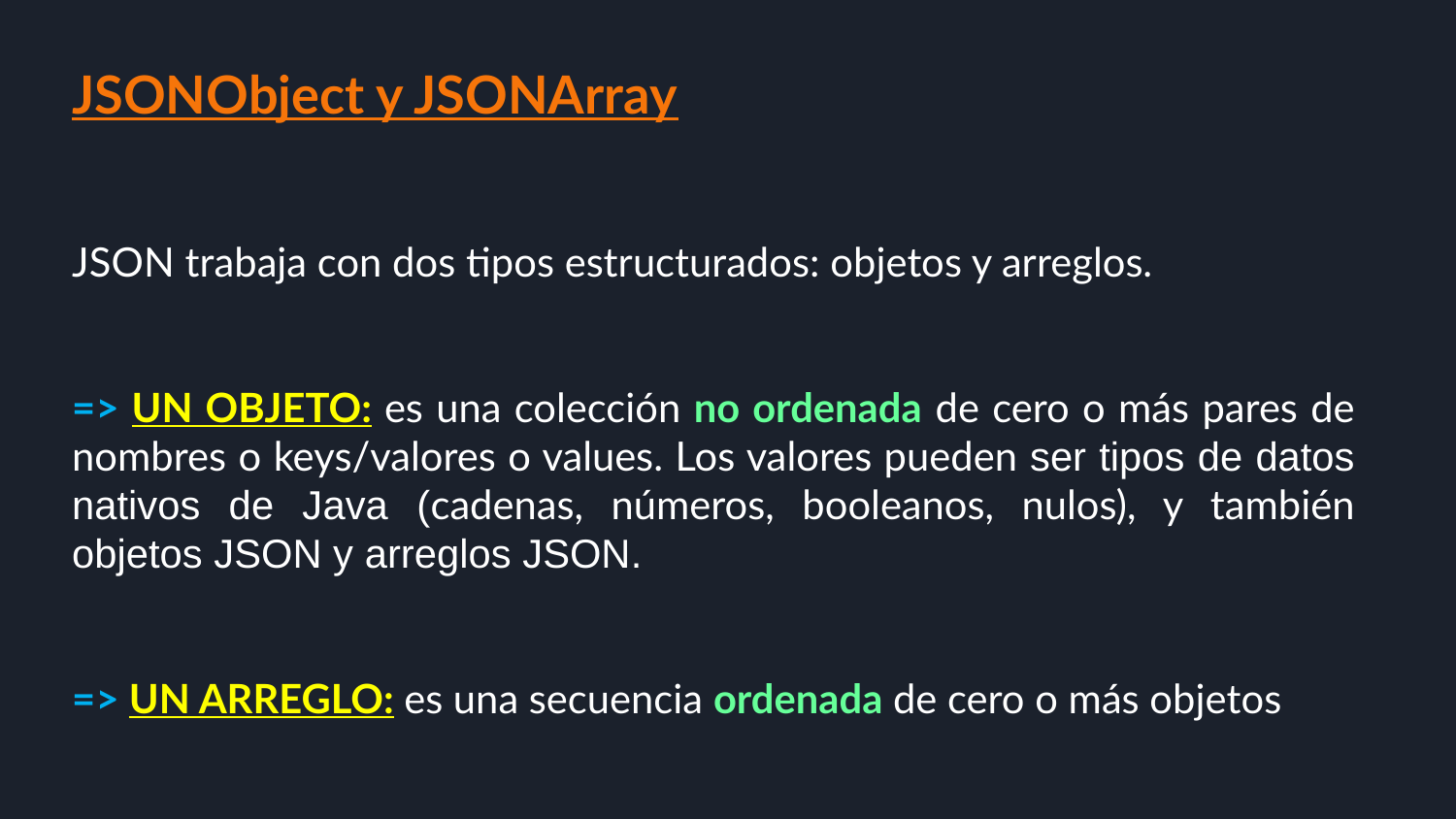

JSONObject y JSONArray

JSON trabaja con dos tipos estructurados: objetos y arreglos.

=> UN OBJETO: es una colección no ordenada de cero o más pares de nombres o keys/valores o values. Los valores pueden ser tipos de datos nativos de Java (cadenas, números, booleanos, nulos), y también objetos JSON y arreglos JSON.

=> UN ARREGLO: es una secuencia ordenada de cero o más objetos